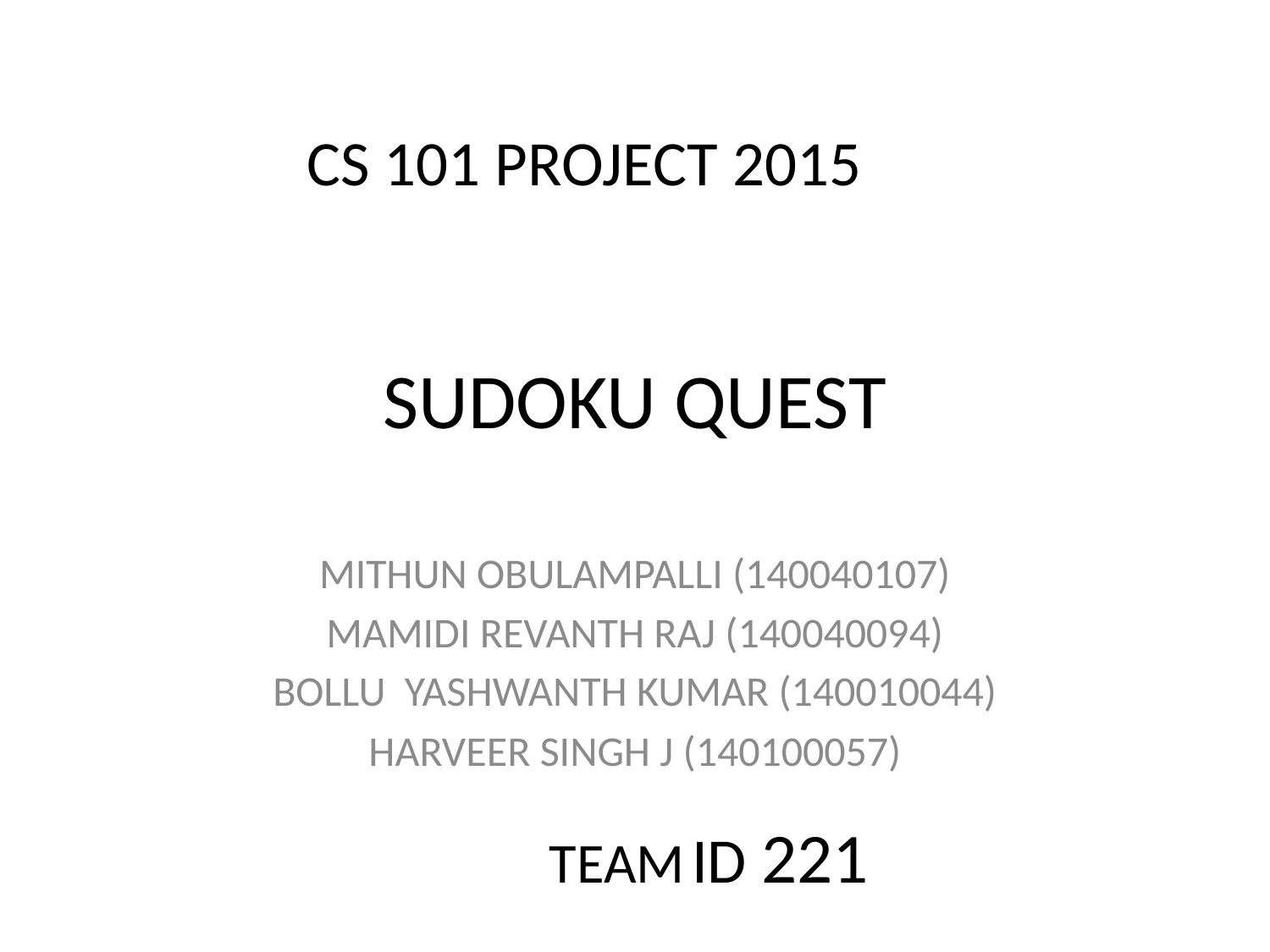

CS 101 PROJECT 2015
# SUDOKU QUEST
MITHUN OBULAMPALLI (140040107)
MAMIDI REVANTH RAJ (140040094)
BOLLU  YASHWANTH KUMAR (140010044)
HARVEER SINGH J (140100057)
TEAM ID  221